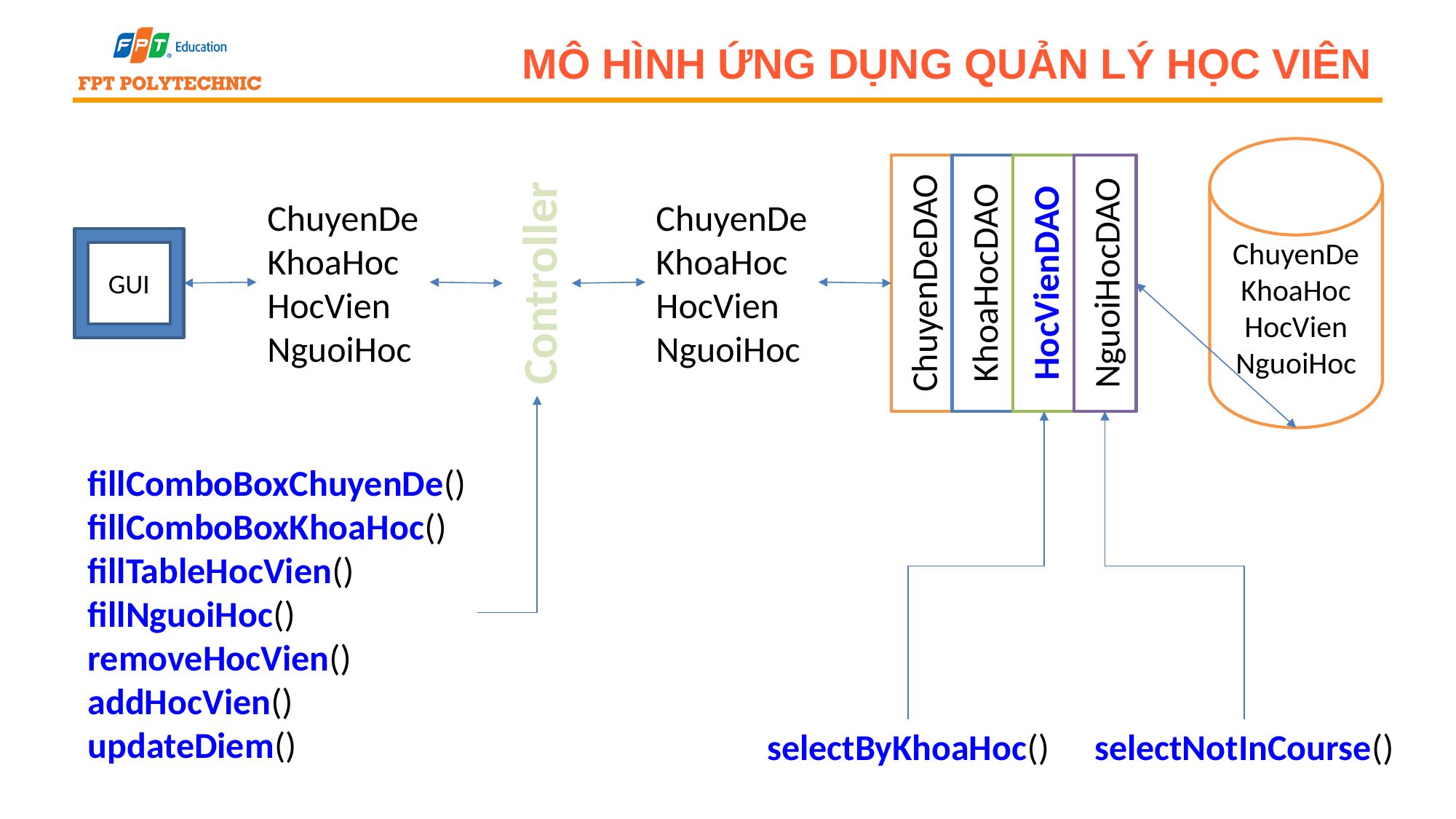

# Mô hình ứng dụng quản lý học viên
ChuyenDe
KhoaHoc
HocVien
NguoiHoc
ChuyenDe
KhoaHoc
HocVien
NguoiHoc
ChuyenDe
KhoaHoc
HocVien
NguoiHoc
GUI
Controller
ChuyenDeDAO
KhoaHocDAO
HocVienDAO
NguoiHocDAO
fillComboBoxChuyenDe()
fillComboBoxKhoaHoc()
fillTableHocVien()
fillNguoiHoc()
removeHocVien()
addHocVien()
updateDiem()
selectByKhoaHoc()
selectNotInCourse()